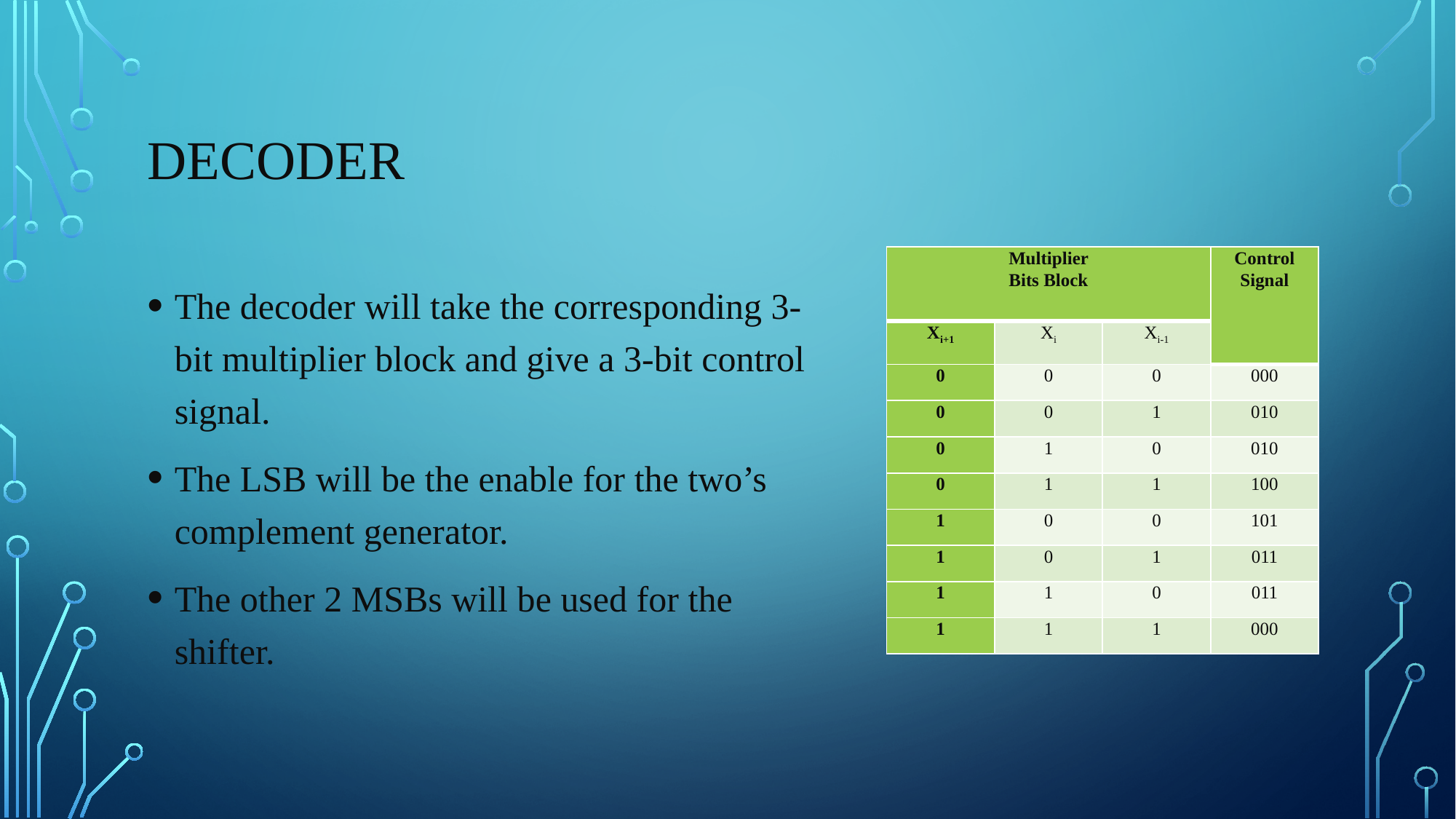

# Decoder
| Multiplier Bits Block |  |  | Control Signal |
| --- | --- | --- | --- |
| Xi+1 | Xi | Xi-1 |  |
| 0 | 0 | 0 | 000 |
| 0 | 0 | 1 | 010 |
| 0 | 1 | 0 | 010 |
| 0 | 1 | 1 | 100 |
| 1 | 0 | 0 | 101 |
| 1 | 0 | 1 | 011 |
| 1 | 1 | 0 | 011 |
| 1 | 1 | 1 | 000 |
The decoder will take the corresponding 3-bit multiplier block and give a 3-bit control signal.
The LSB will be the enable for the two’s complement generator.
The other 2 MSBs will be used for the shifter.